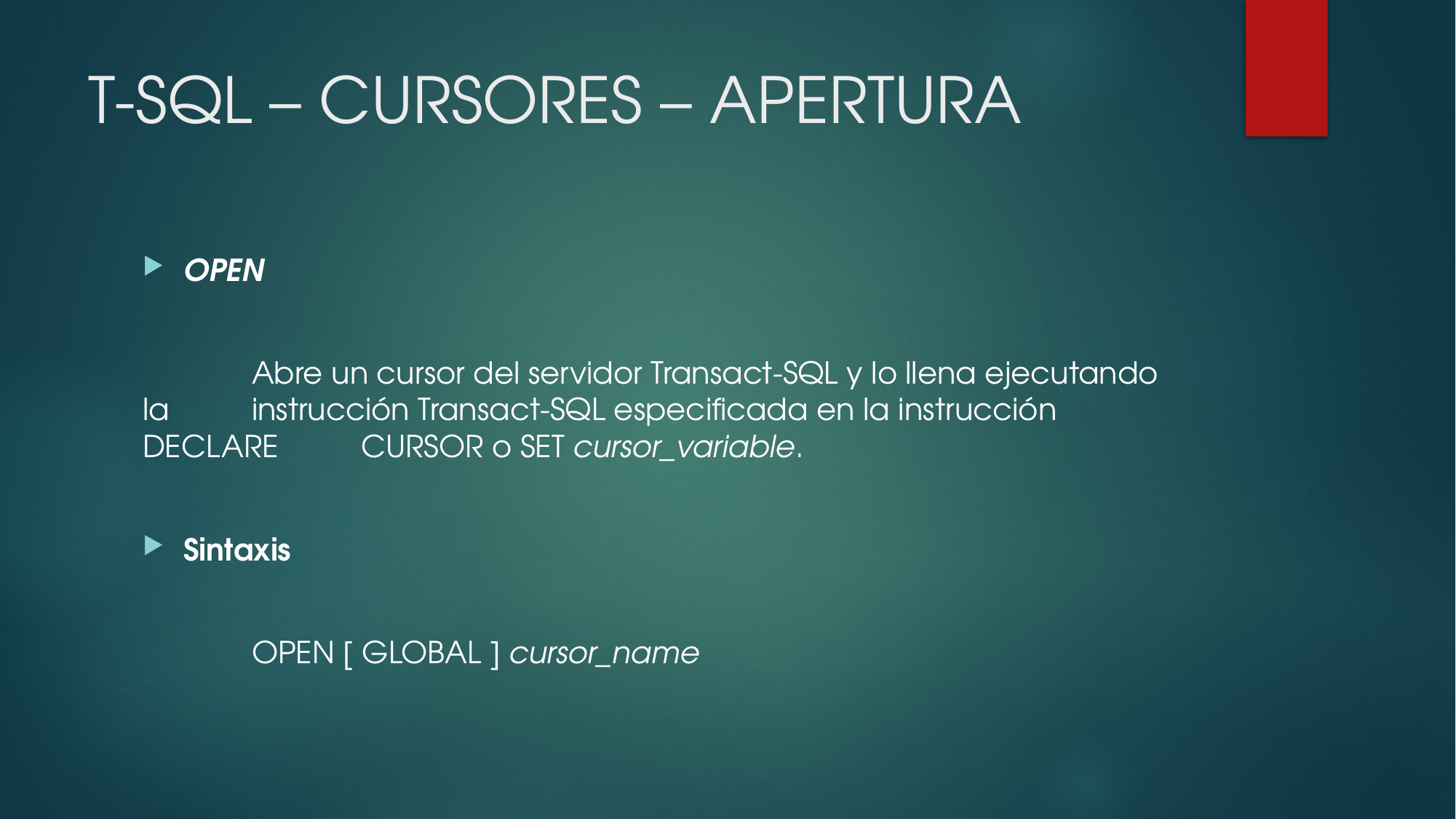

# T-SQL – CURSORES – APERTURA
OPEN

	Abre un cursor del servidor Transact-SQL y lo llena ejecutando la 	instrucción Transact-SQL especificada en la instrucción DECLARE 	CURSOR o SET cursor_variable.

Sintaxis

	OPEN [ GLOBAL ] cursor_name